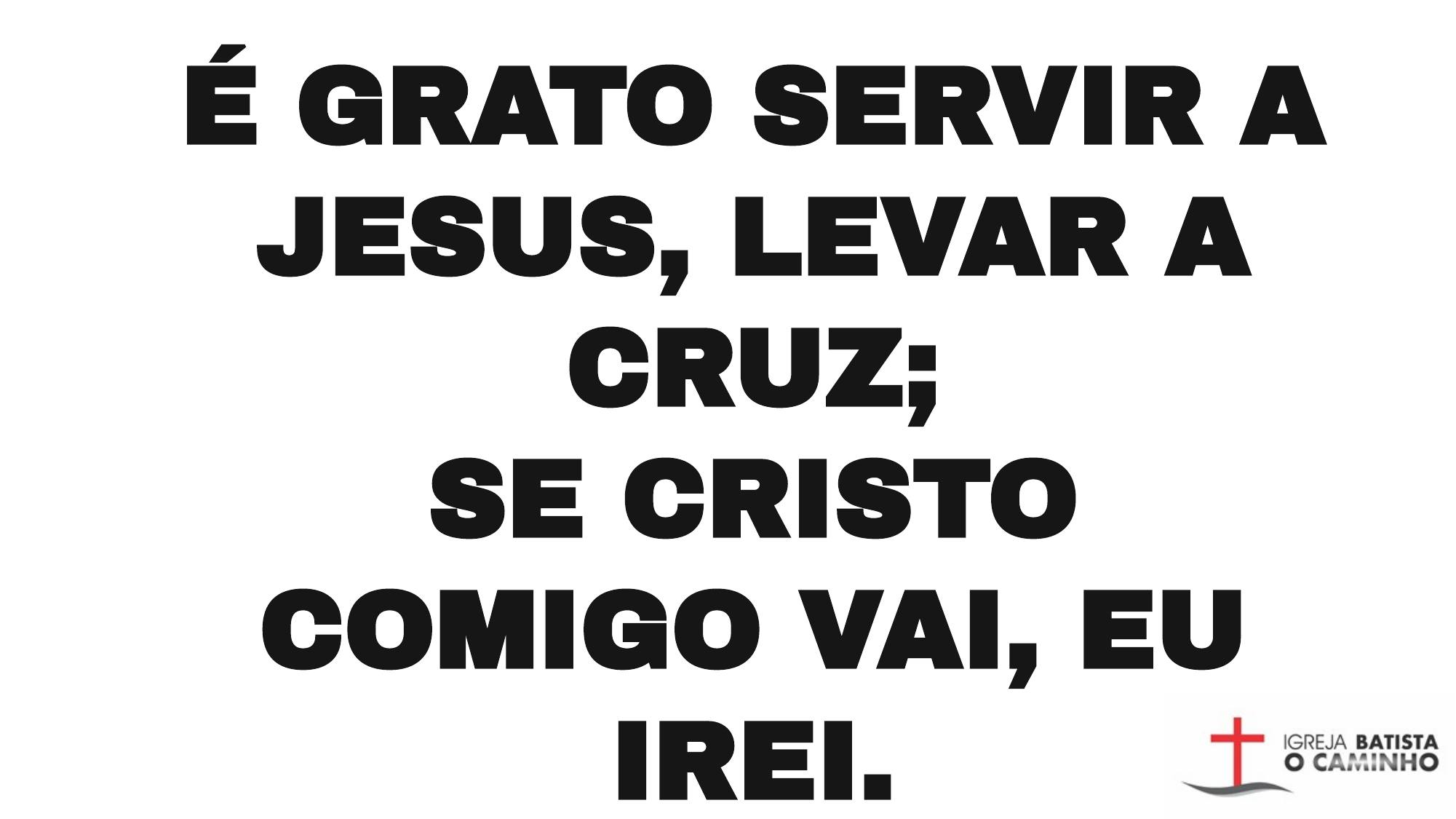

# É GRATO SERVIR A JESUS, LEVAR A CRUZ; SE CRISTO COMIGO VAI, EU IREI.